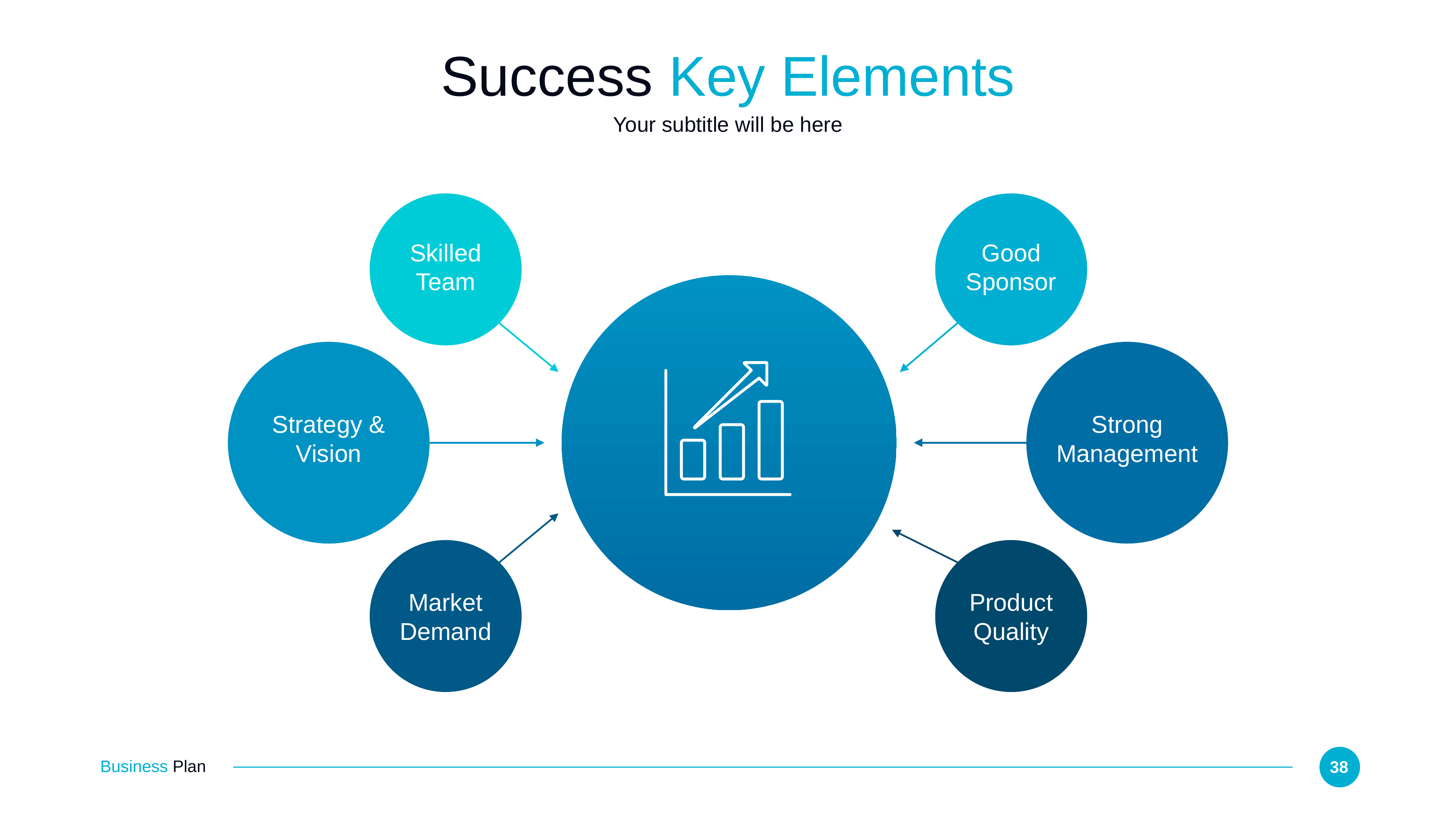

# Success Key Elements
Your subtitle will be here

Skilled Team
Good Sponsor

Strategy & Vision
Strong
Management

Market Demand
Product Quality